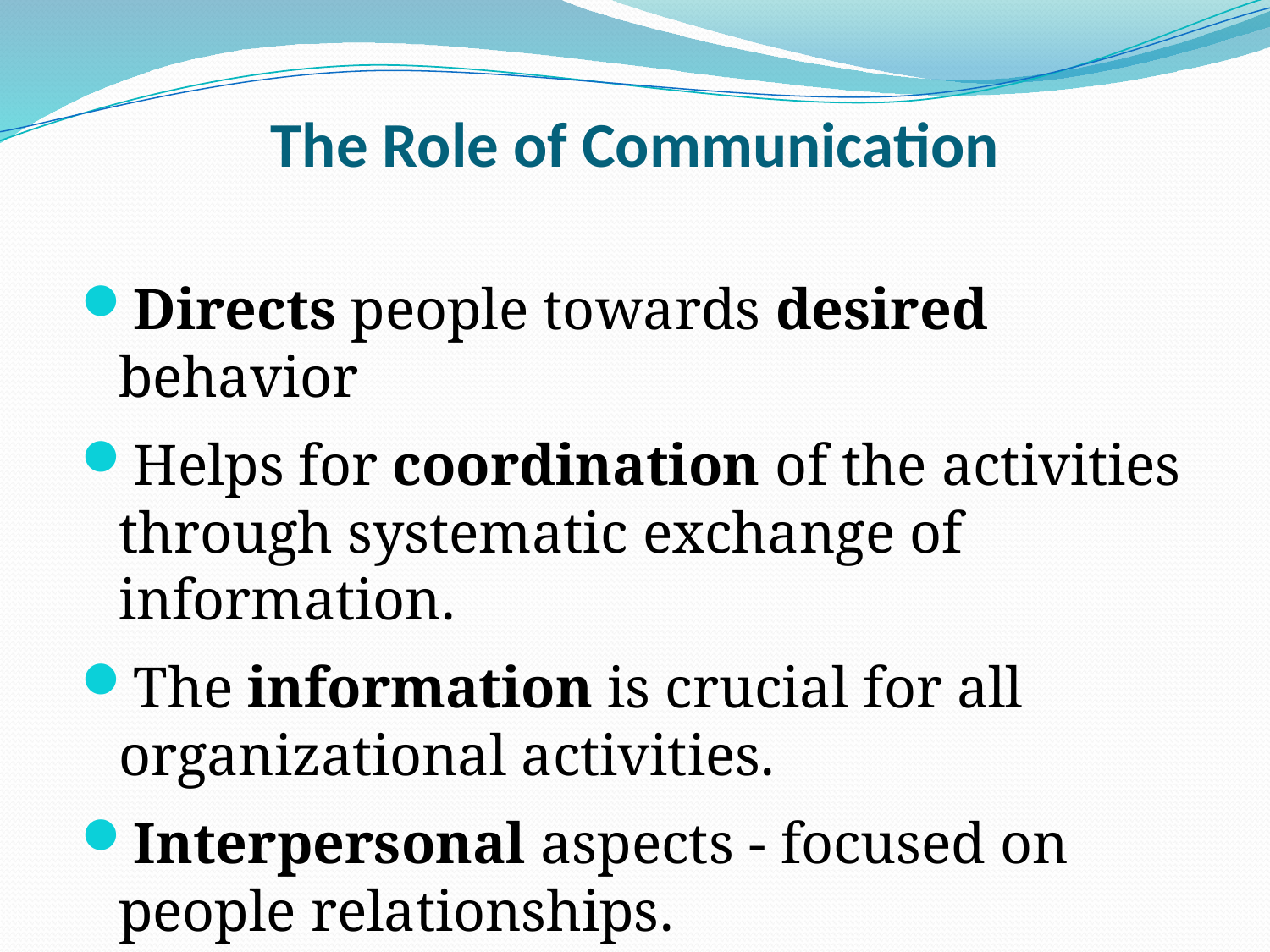

# The Role of Communication
Directs people towards desired behavior
Helps for coordination of the activities through systematic exchange of information.
The information is crucial for all organizational activities.
Interpersonal aspects - focused on people relationships.